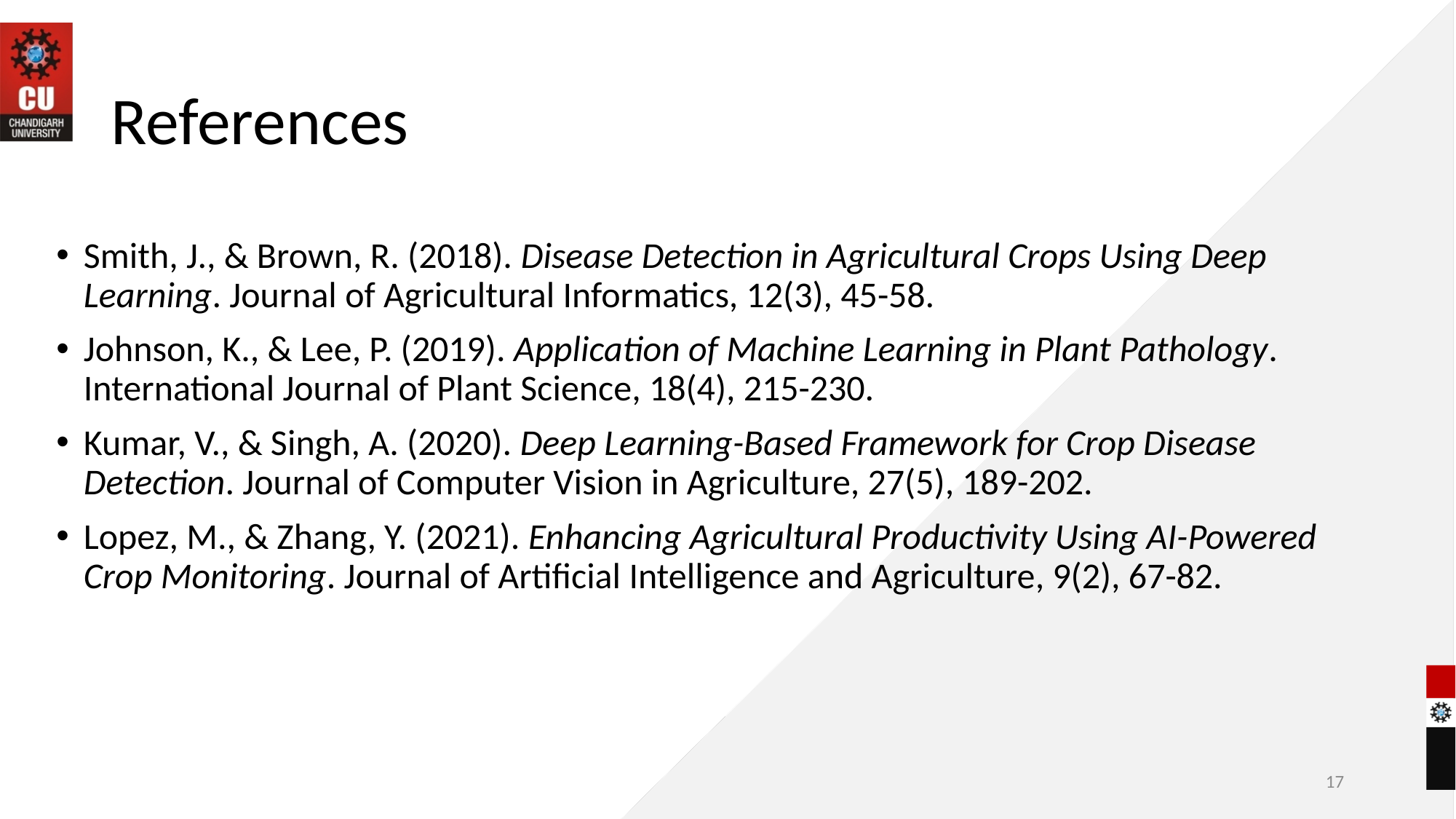

# References

Smith, J., & Brown, R. (2018). Disease Detection in Agricultural Crops Using Deep Learning. Journal of Agricultural Informatics, 12(3), 45-58.
Johnson, K., & Lee, P. (2019). Application of Machine Learning in Plant Pathology. International Journal of Plant Science, 18(4), 215-230.
Kumar, V., & Singh, A. (2020). Deep Learning-Based Framework for Crop Disease Detection. Journal of Computer Vision in Agriculture, 27(5), 189-202.
Lopez, M., & Zhang, Y. (2021). Enhancing Agricultural Productivity Using AI-Powered Crop Monitoring. Journal of Artificial Intelligence and Agriculture, 9(2), 67-82.
17